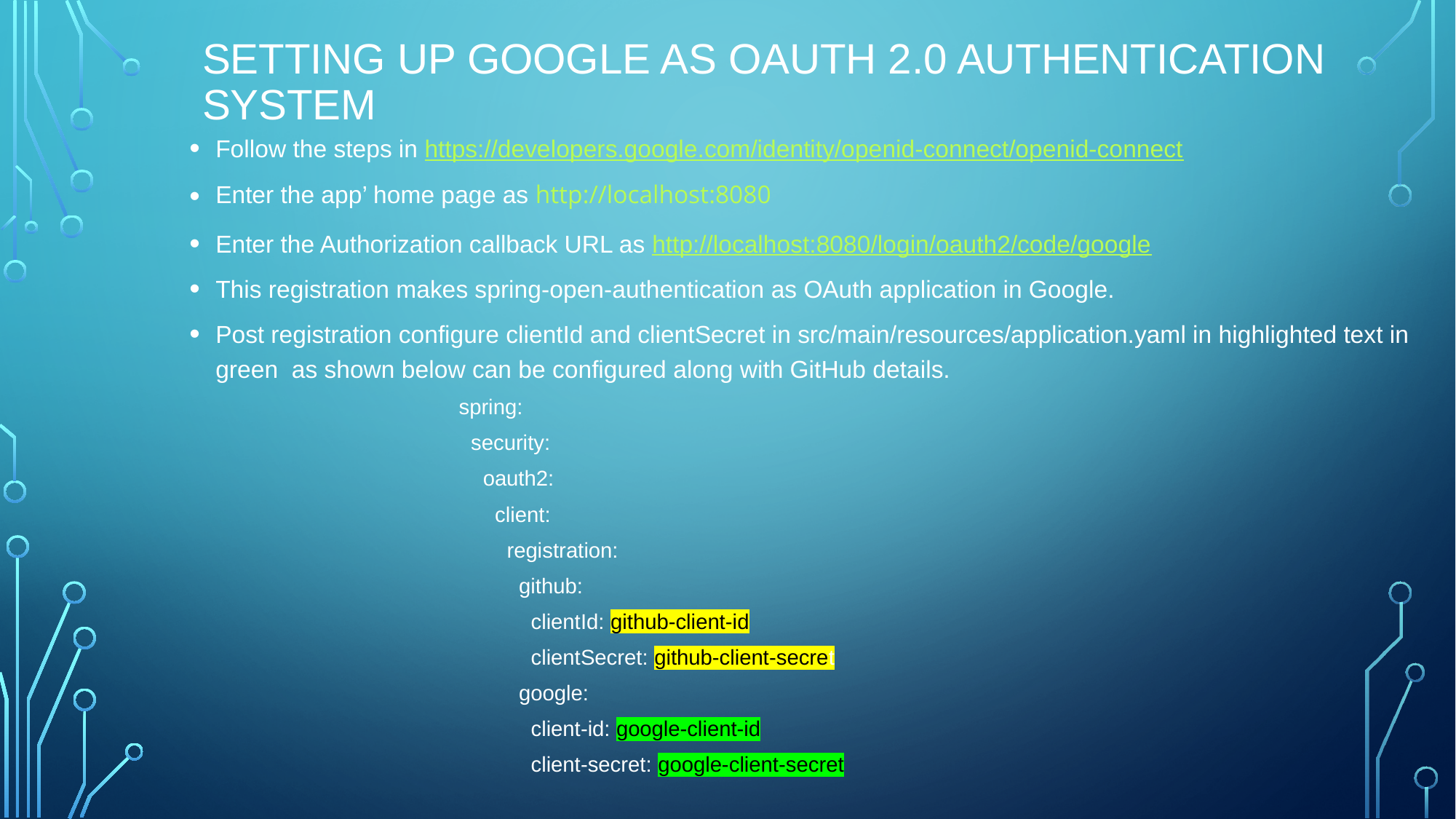

# Setting up Google as OAuth 2.0 Authentication System
Follow the steps in https://developers.google.com/identity/openid-connect/openid-connect
Enter the app’ home page as http://localhost:8080
Enter the Authorization callback URL as http://localhost:8080/login/oauth2/code/google
This registration makes spring-open-authentication as OAuth application in Google.
Post registration configure clientId and clientSecret in src/main/resources/application.yaml in highlighted text in green  as shown below can be configured along with GitHub details.
spring:
  security:
    oauth2:
      client:
        registration:
          github:
            clientId: github-client-id
            clientSecret: github-client-secret
          google:
            client-id: google-client-id
            client-secret: google-client-secret